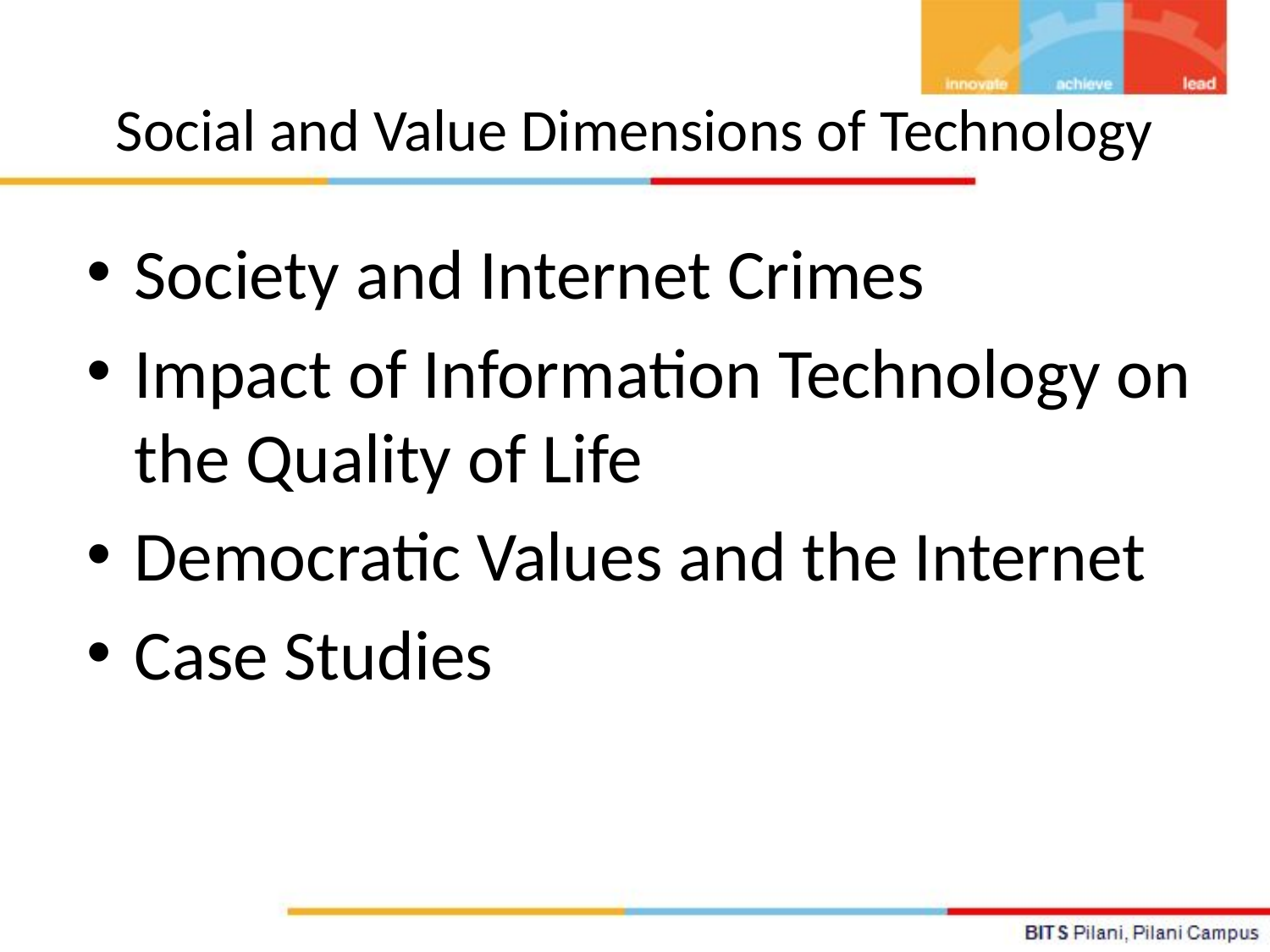

# Social and Value Dimensions of Technology
Society and Internet Crimes
Impact of Information Technology on the Quality of Life
Democratic Values and the Internet
Case Studies